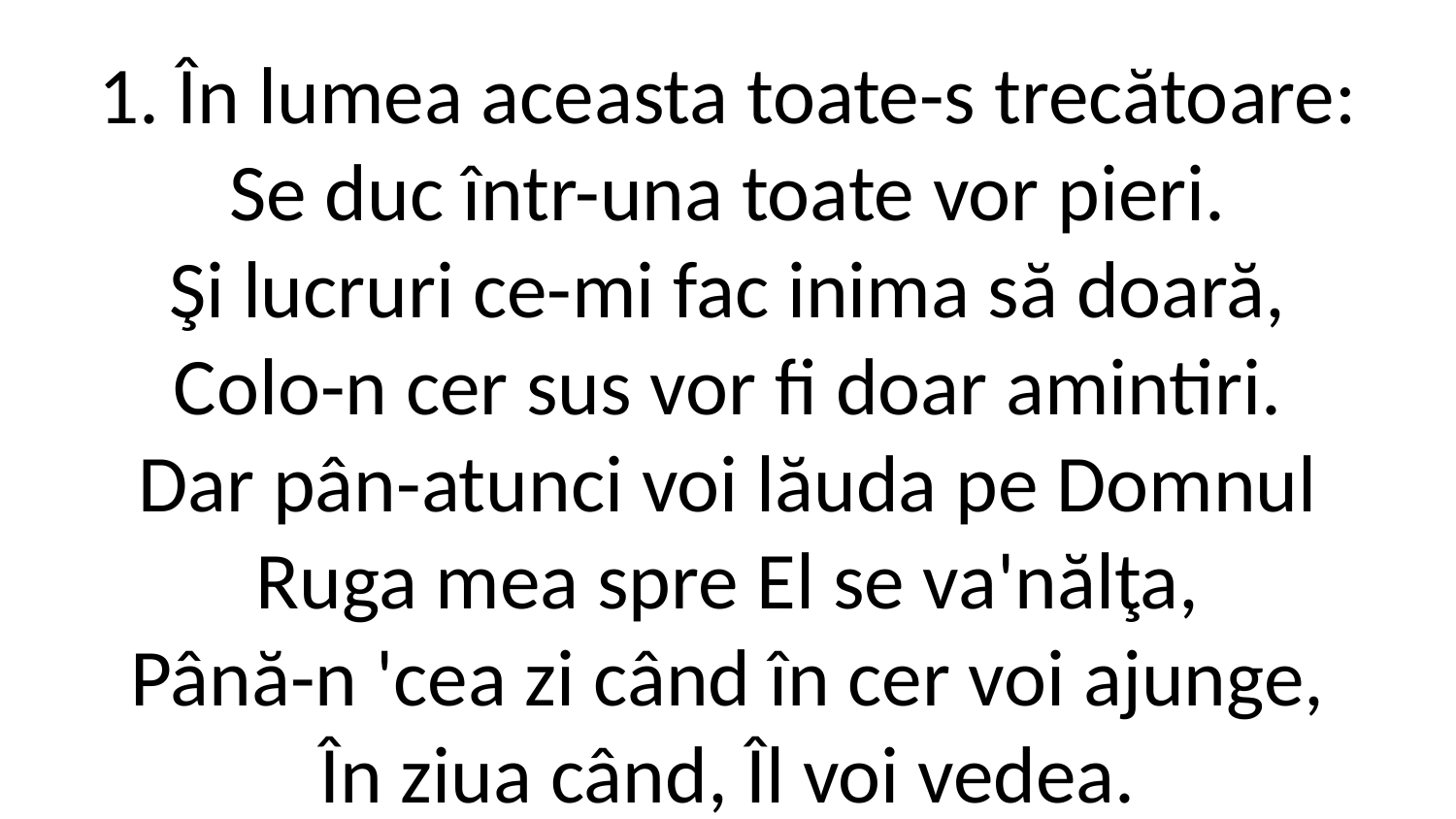

1. În lumea aceasta toate-s trecătoare:
Se duc într-una toate vor pieri.
Şi lucruri ce-mi fac inima să doară,
Colo-n cer sus vor fi doar amintiri.
Dar pân-atunci voi lăuda pe Domnul
Ruga mea spre El se va'nălţa,
Până-n 'cea zi când în cer voi ajunge,
În ziua când, Îl voi vedea.